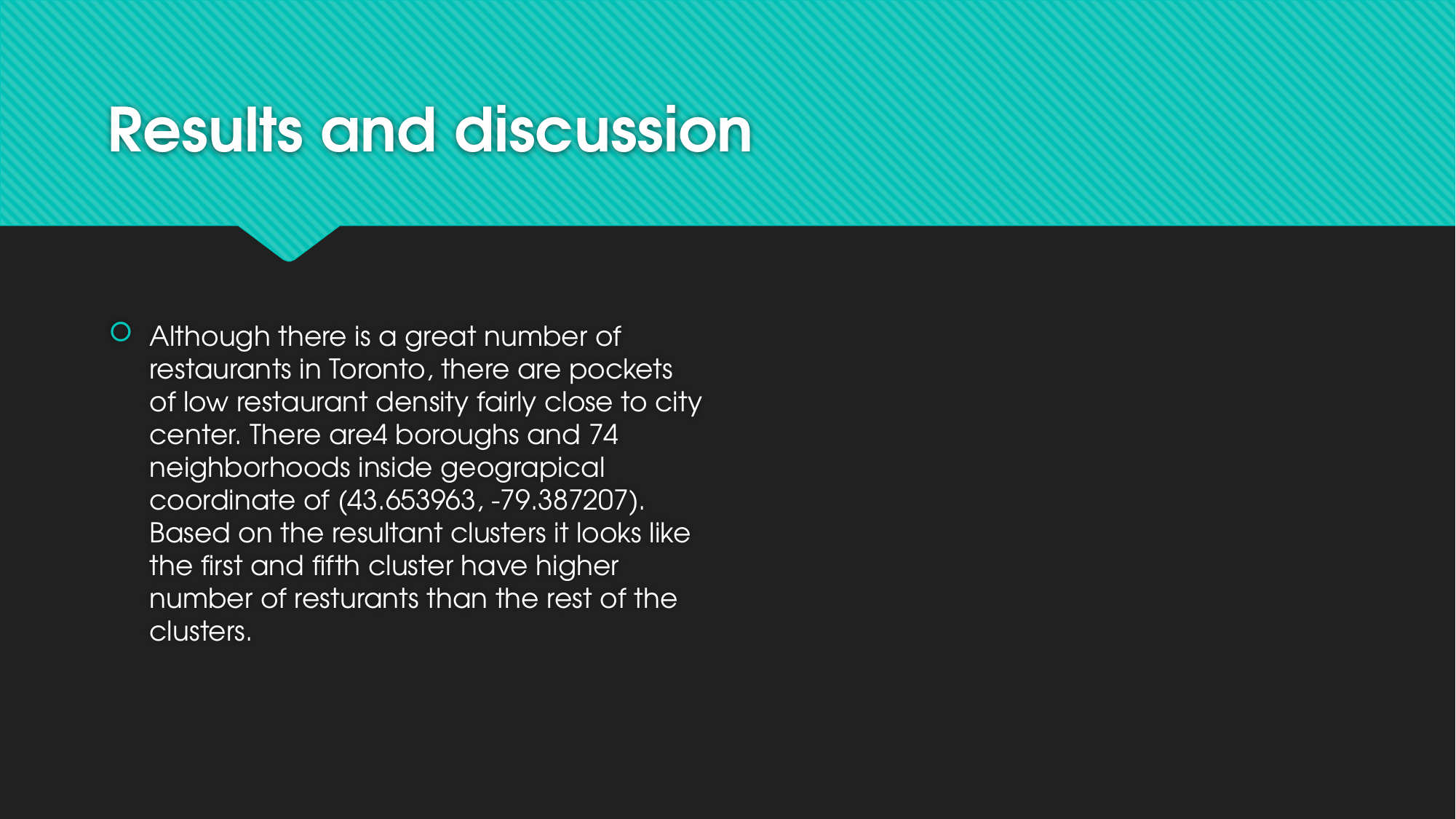

# Results and discussion
Although there is a great number of restaurants in Toronto, there are pockets of low restaurant density fairly close to city center. There are4 boroughs and 74 neighborhoods inside geograpical coordinate of (43.653963, -79.387207). Based on the resultant clusters it looks like the first and fifth cluster have higher number of resturants than the rest of the clusters.